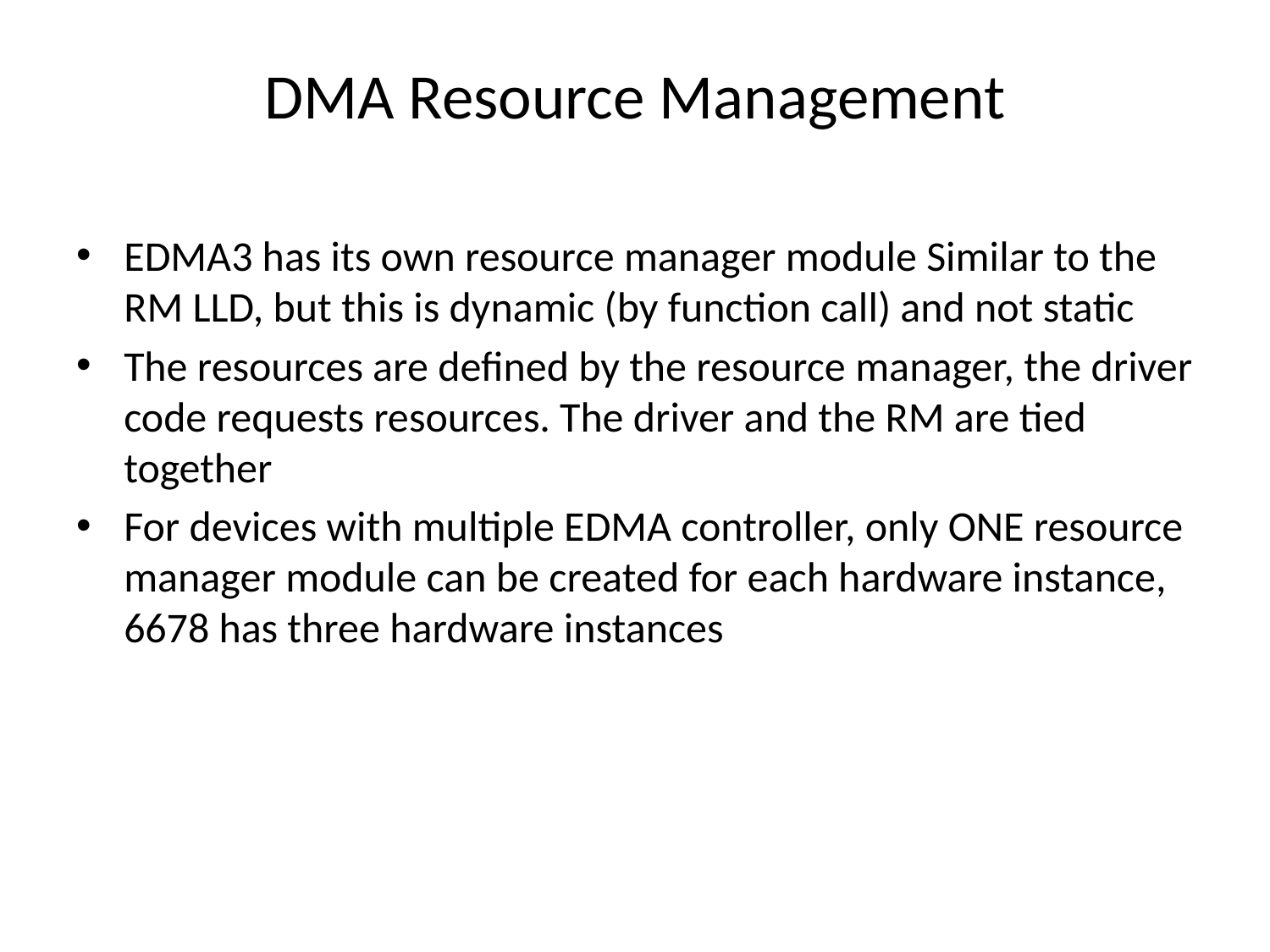

# DMA Resource Management
EDMA3 has its own resource manager module Similar to the RM LLD, but this is dynamic (by function call) and not static
The resources are defined by the resource manager, the driver code requests resources. The driver and the RM are tied together
For devices with multiple EDMA controller, only ONE resource manager module can be created for each hardware instance, 6678 has three hardware instances